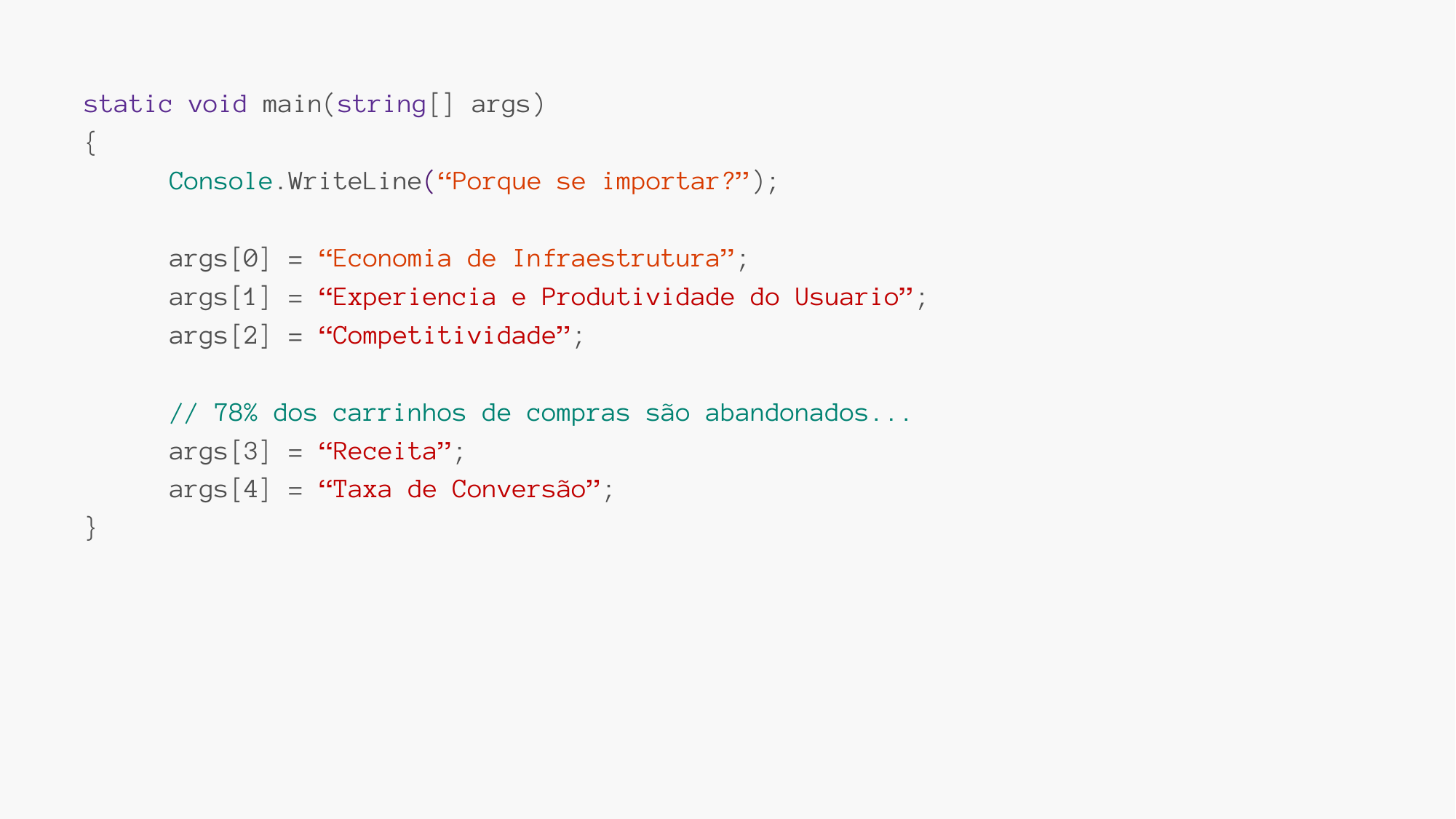

static void main(string[] args)
{
	Console.WriteLine(“Porque se importar?”);

	args[0] = “Economia de Infraestrutura”;
	args[1] = “Experiencia e Produtividade do Usuario”;
	args[2] = “Competitividade”;

	// 78% dos carrinhos de compras são abandonados...
	args[3] = “Receita”;
	args[4] = “Taxa de Conversão”;
}